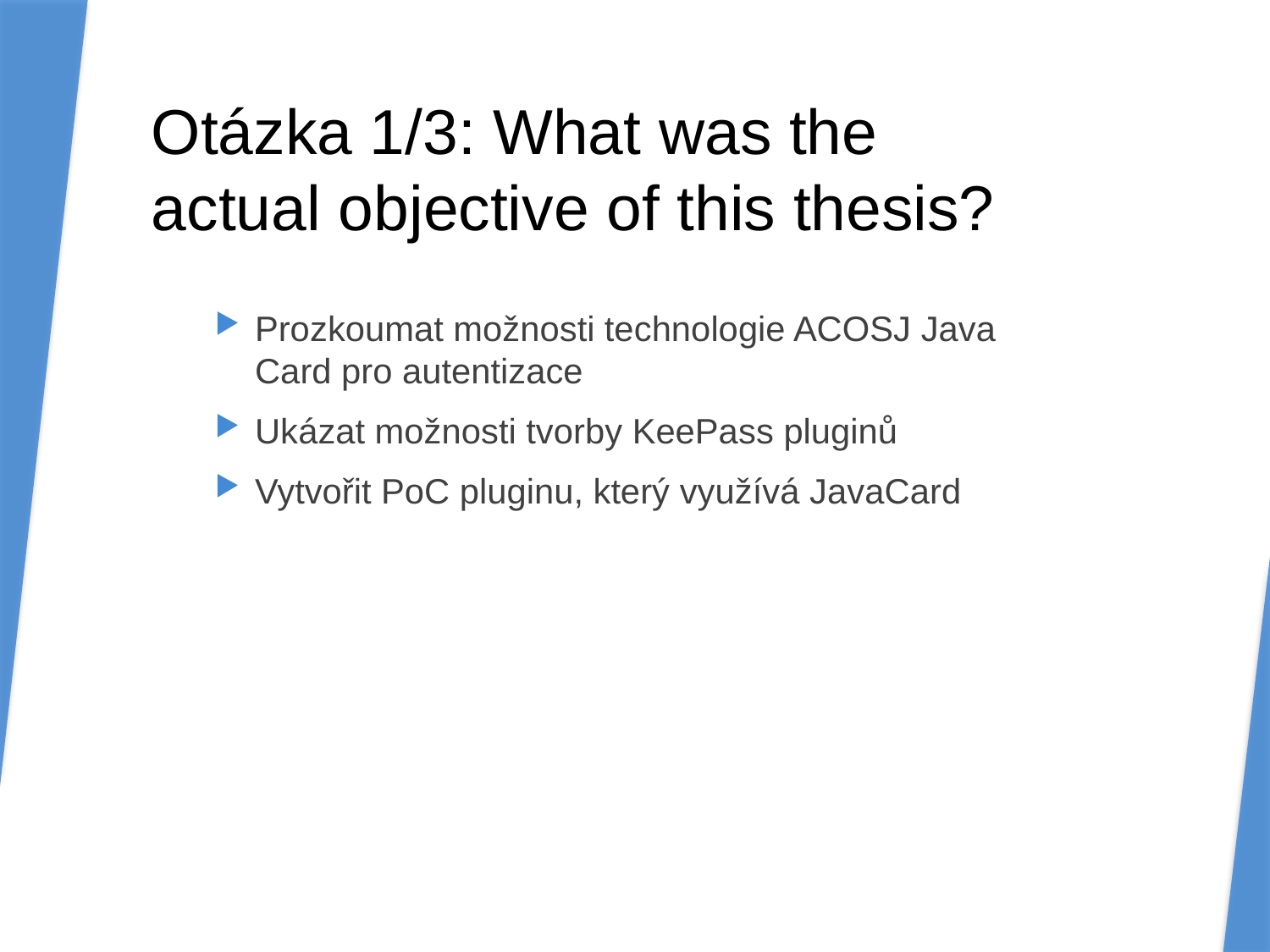

# Otázka 1/3: What was the actual objective of this thesis?
Prozkoumat možnosti technologie ACOSJ Java Card pro autentizace
Ukázat možnosti tvorby KeePass pluginů
Vytvořit PoC pluginu, který využívá JavaCard